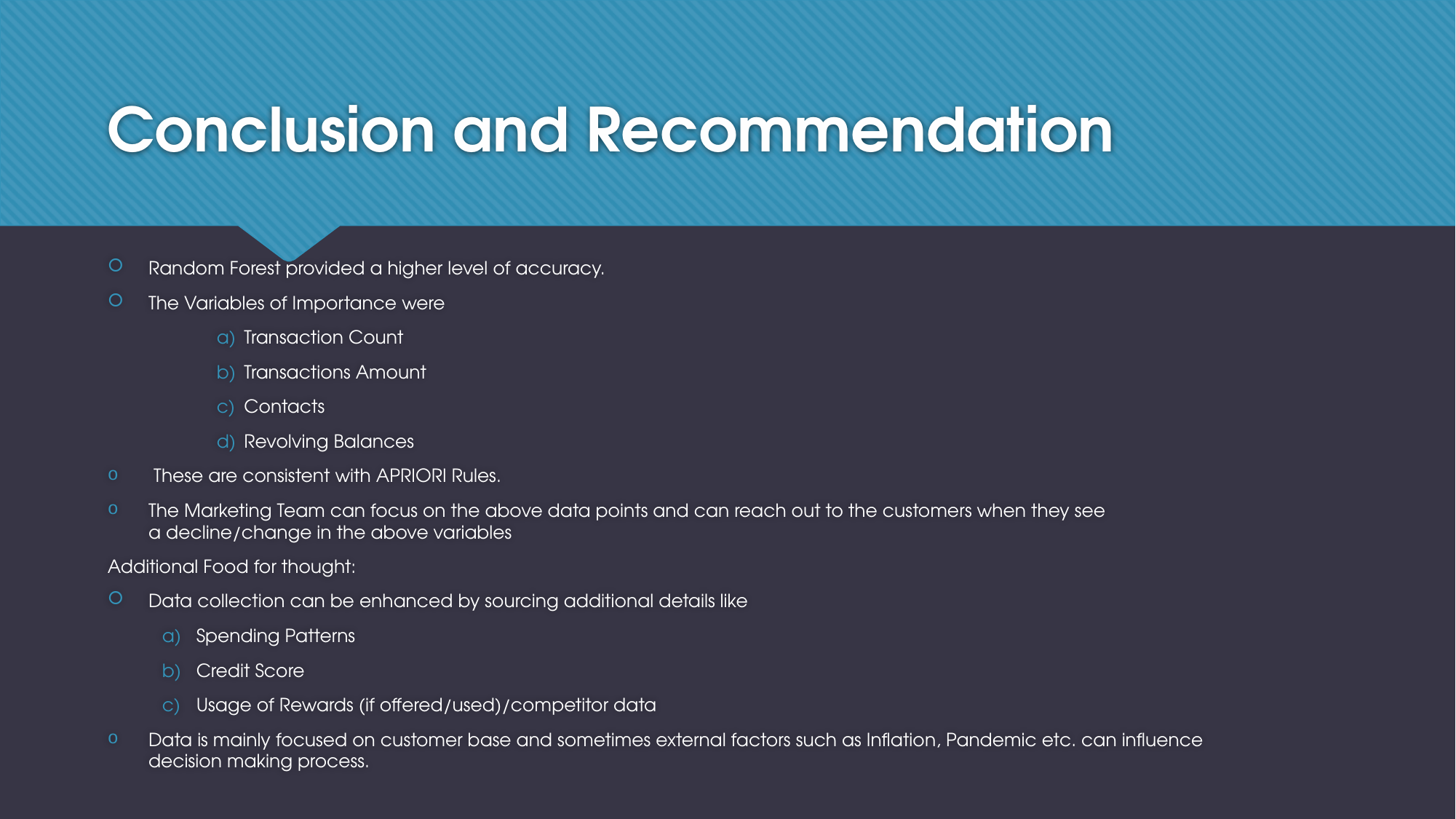

# Conclusion and Recommendation
Random Forest provided a higher level of accuracy.
The Variables of Importance were
Transaction Count
Transactions Amount
Contacts
Revolving Balances
 These are consistent with APRIORI Rules.
The Marketing Team can focus on the above data points and can reach out to the customers when they see a decline/change in the above variables
Additional Food for thought:
Data collection can be enhanced by sourcing additional details like
Spending Patterns
Credit Score
Usage of Rewards (if offered/used)/competitor data
Data is mainly focused on customer base and sometimes external factors such as Inflation, Pandemic etc. can influence decision making process.